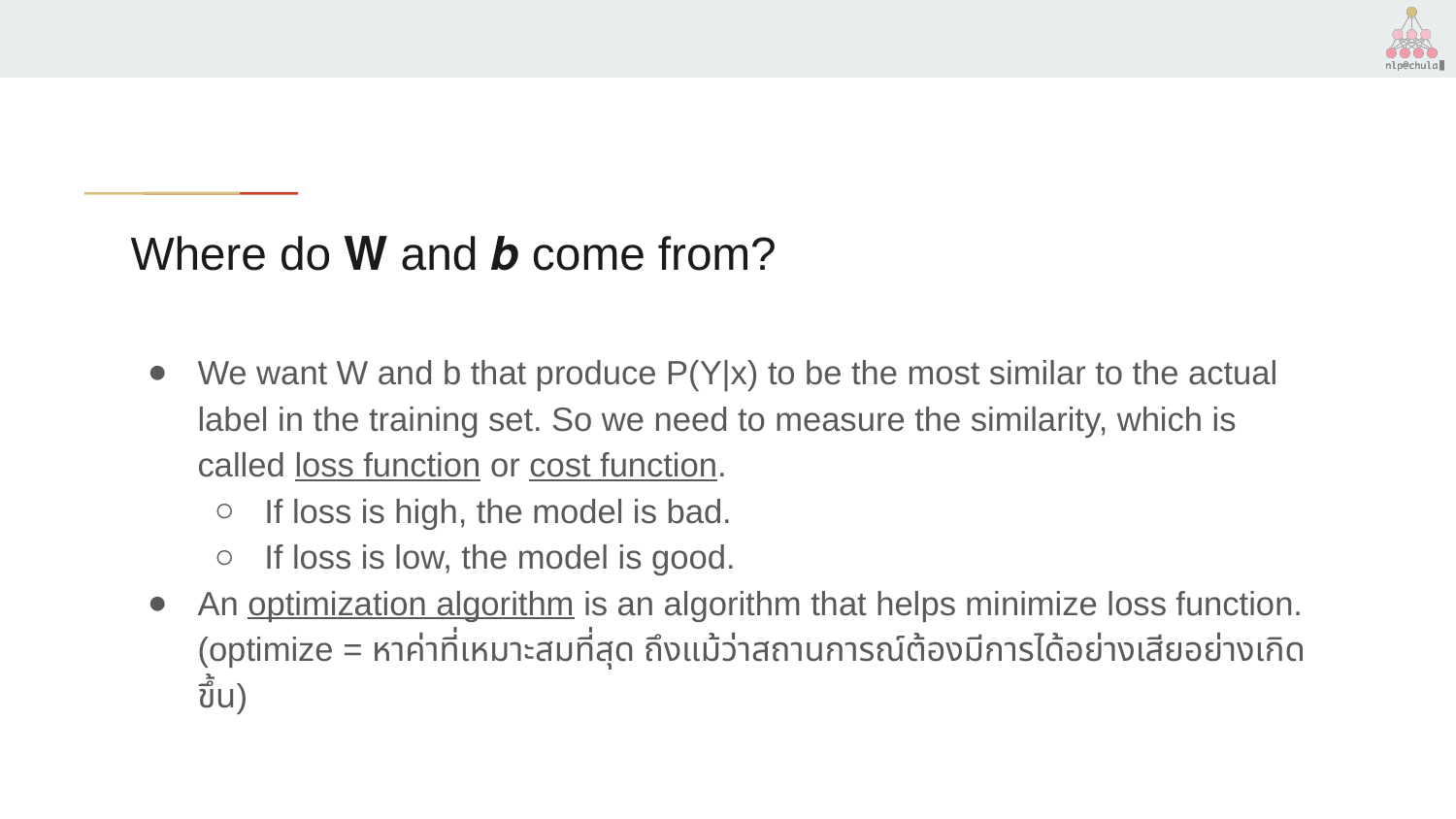

# Where do W and b come from?
We want W and b that produce P(Y|x) to be the most similar to the actual label in the training set. So we need to measure the similarity, which is called loss function or cost function.
If loss is high, the model is bad.
If loss is low, the model is good.
An optimization algorithm is an algorithm that helps minimize loss function. (optimize = หาค่าที่เหมาะสมที่สุด ถึงแม้ว่าสถานการณ์ต้องมีการได้อย่างเสียอย่างเกิดขึ้น)